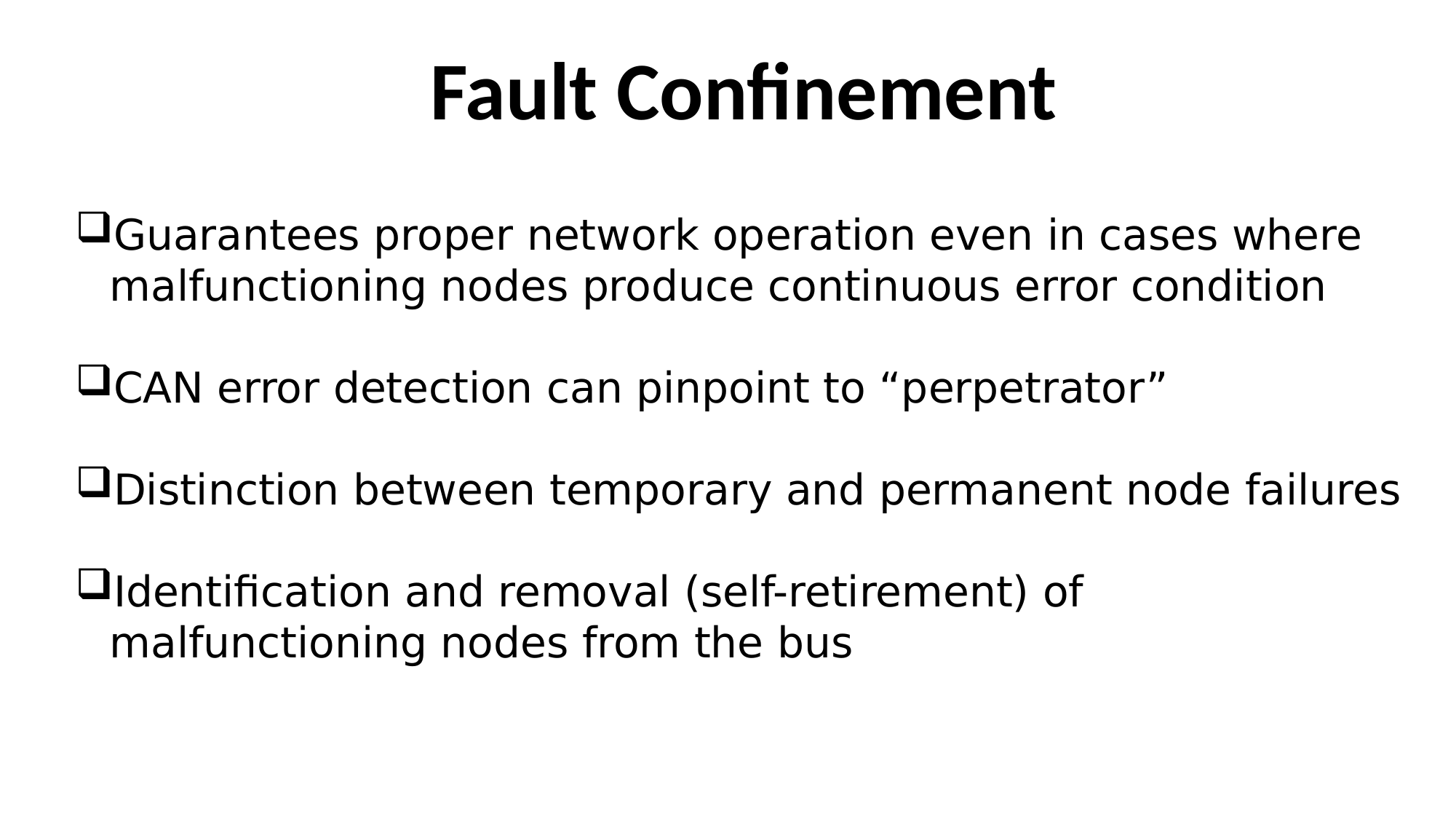

Fault Confinement
Guarantees proper network operation even in cases where malfunctioning nodes produce continuous error condition

CAN error detection can pinpoint to “perpetrator”

Distinction between temporary and permanent node failures

Identification and removal (self-retirement) of malfunctioning nodes from the bus